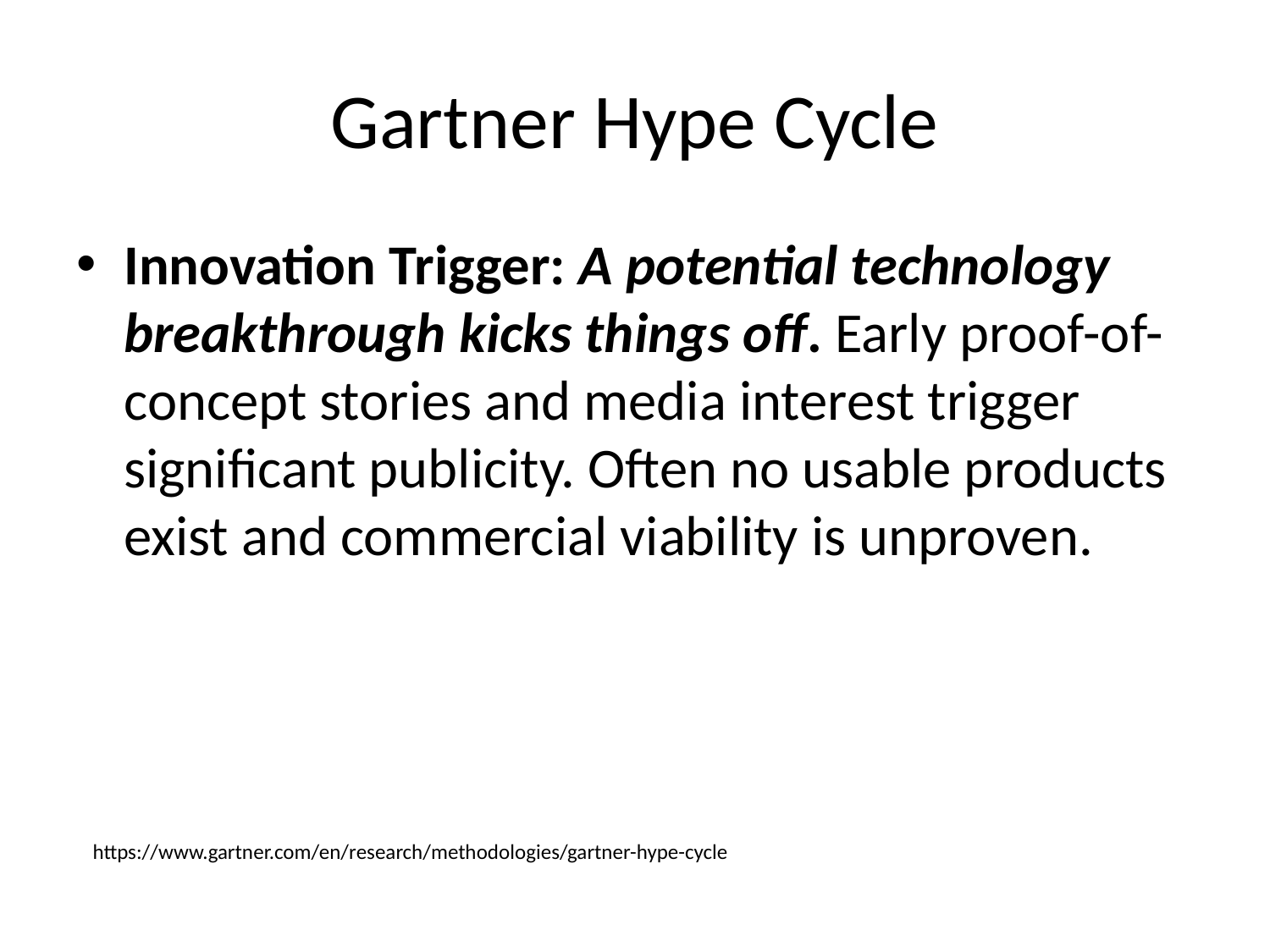

# Gartner Hype Cycle
Innovation Trigger: A potential technology breakthrough kicks things off. Early proof-of-concept stories and media interest trigger significant publicity. Often no usable products exist and commercial viability is unproven.
https://www.gartner.com/en/research/methodologies/gartner-hype-cycle